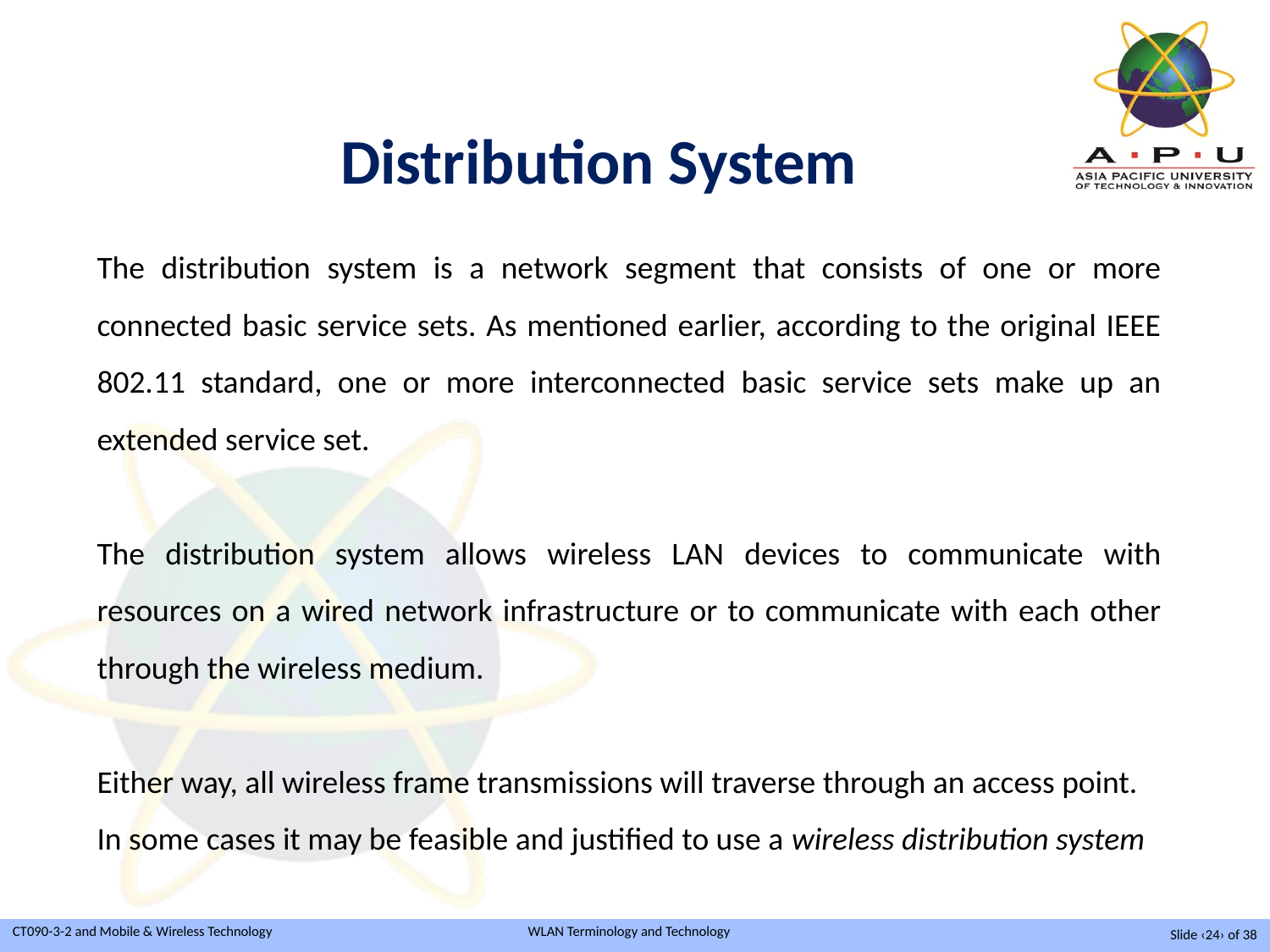

Distribution System
The distribution system is a network segment that consists of one or more connected basic service sets. As mentioned earlier, according to the original IEEE 802.11 standard, one or more interconnected basic service sets make up an extended service set.

The distribution system allows wireless LAN devices to communicate with resources on a wired network infrastructure or to communicate with each other through the wireless medium.

Either way, all wireless frame transmissions will traverse through an access point.
In some cases it may be feasible and justified to use a wireless distribution system
Slide ‹24› of 38